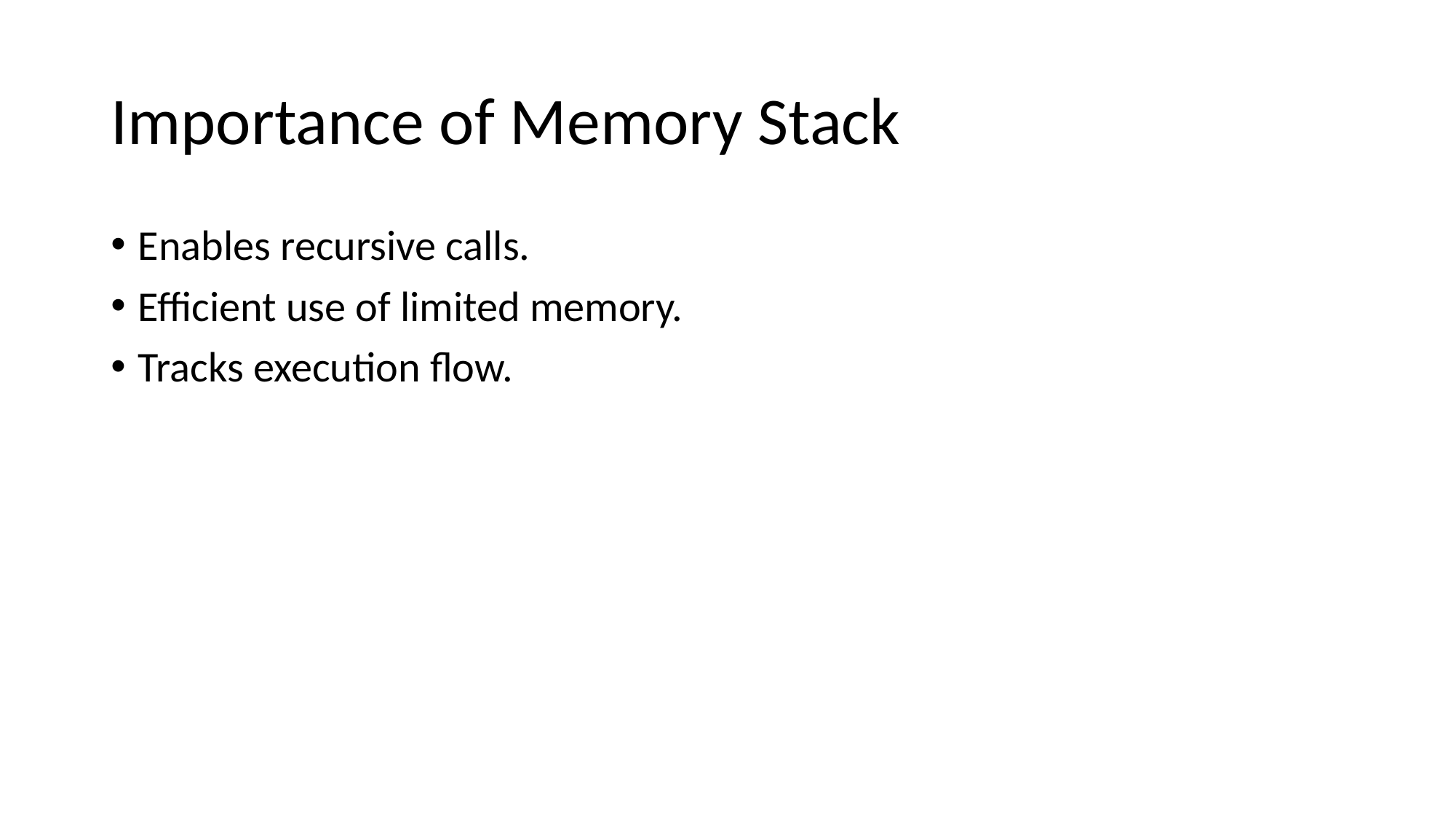

# Importance of Memory Stack
Enables recursive calls.
Efficient use of limited memory.
Tracks execution flow.